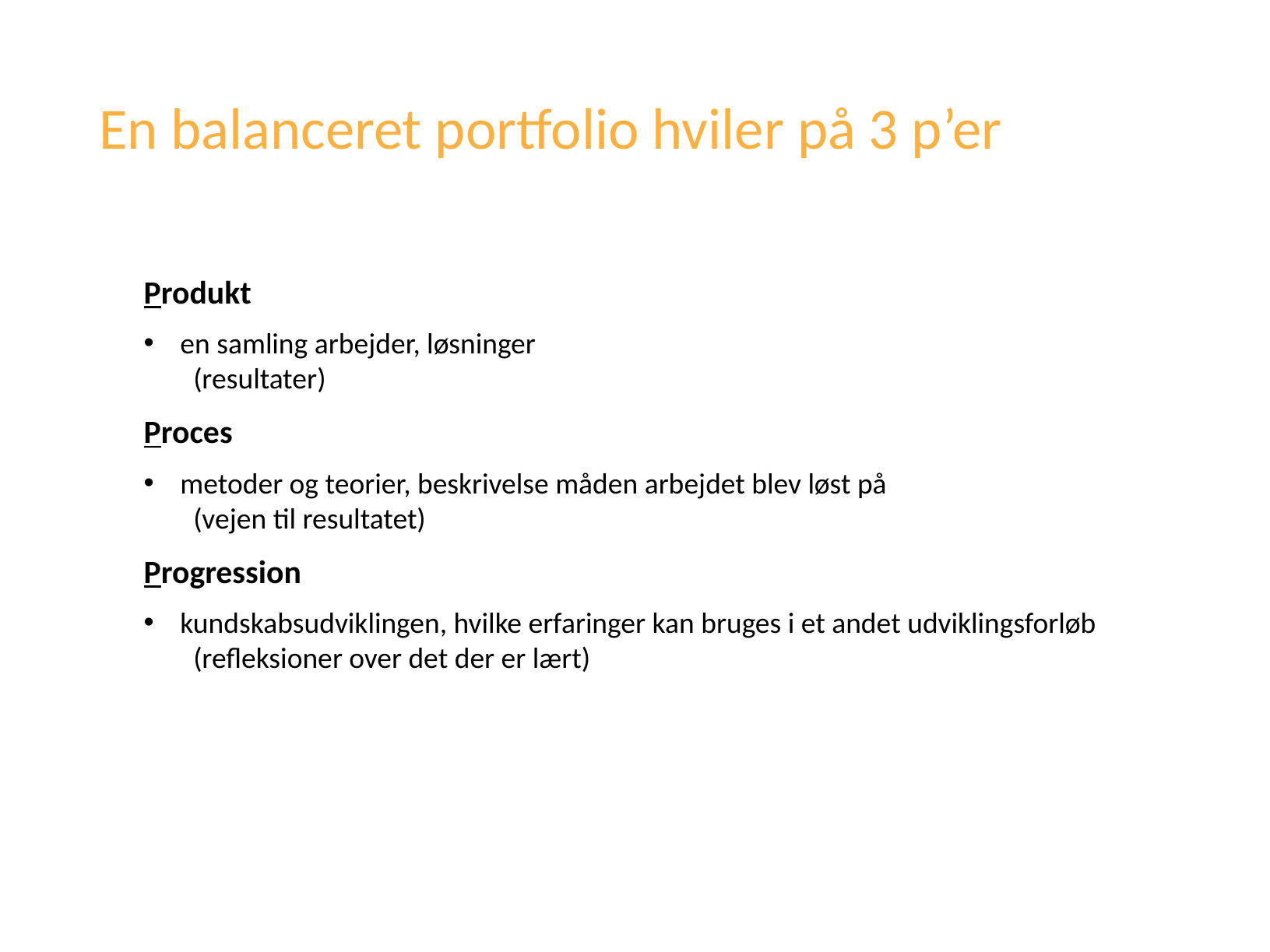

# En balanceret portfolio hviler på 3 p’er
Produkt
en samling arbejder, løsninger
  (resultater)
Proces
metoder og teorier, beskrivelse måden arbejdet blev løst på
  (vejen til resultatet)
Progression
kundskabsudviklingen, hvilke erfaringer kan bruges i et andet udviklingsforløb
  (refleksioner over det der er lært)